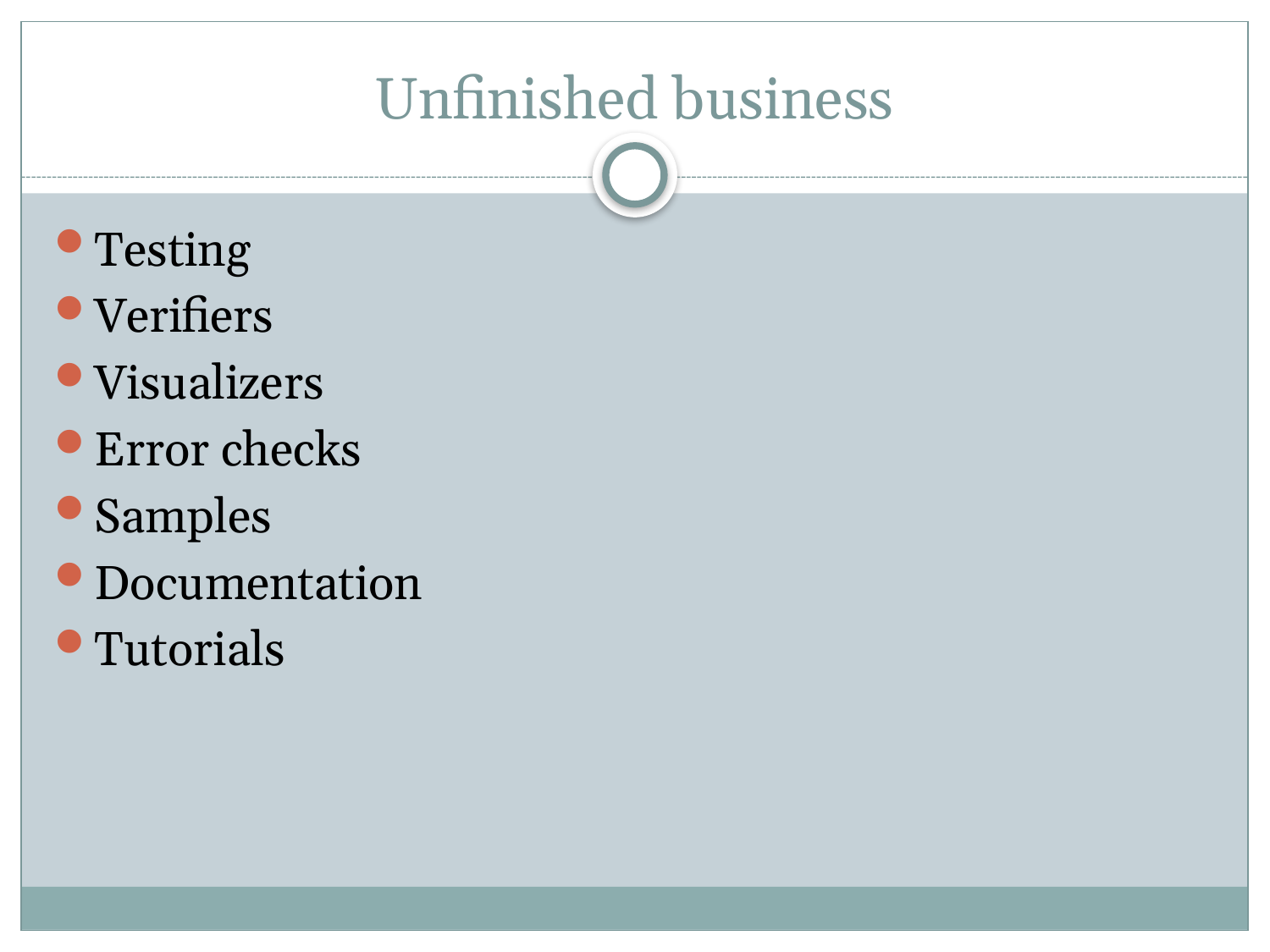

# Unfinished business
Testing
Verifiers
Visualizers
Error checks
Samples
Documentation
Tutorials